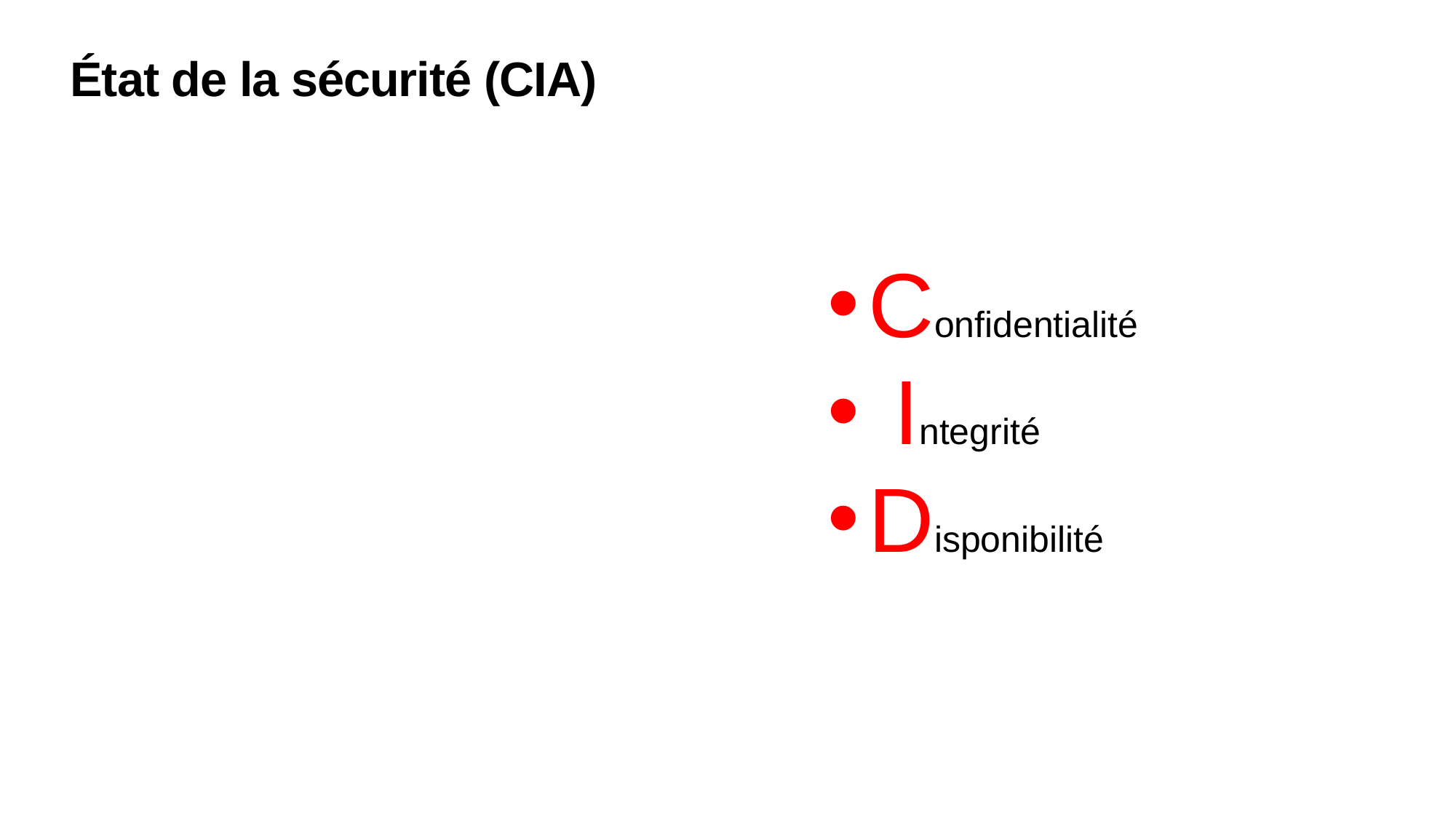

# État de la sécurité (CIA)
Confidentialité
 Integrité
Disponibilité